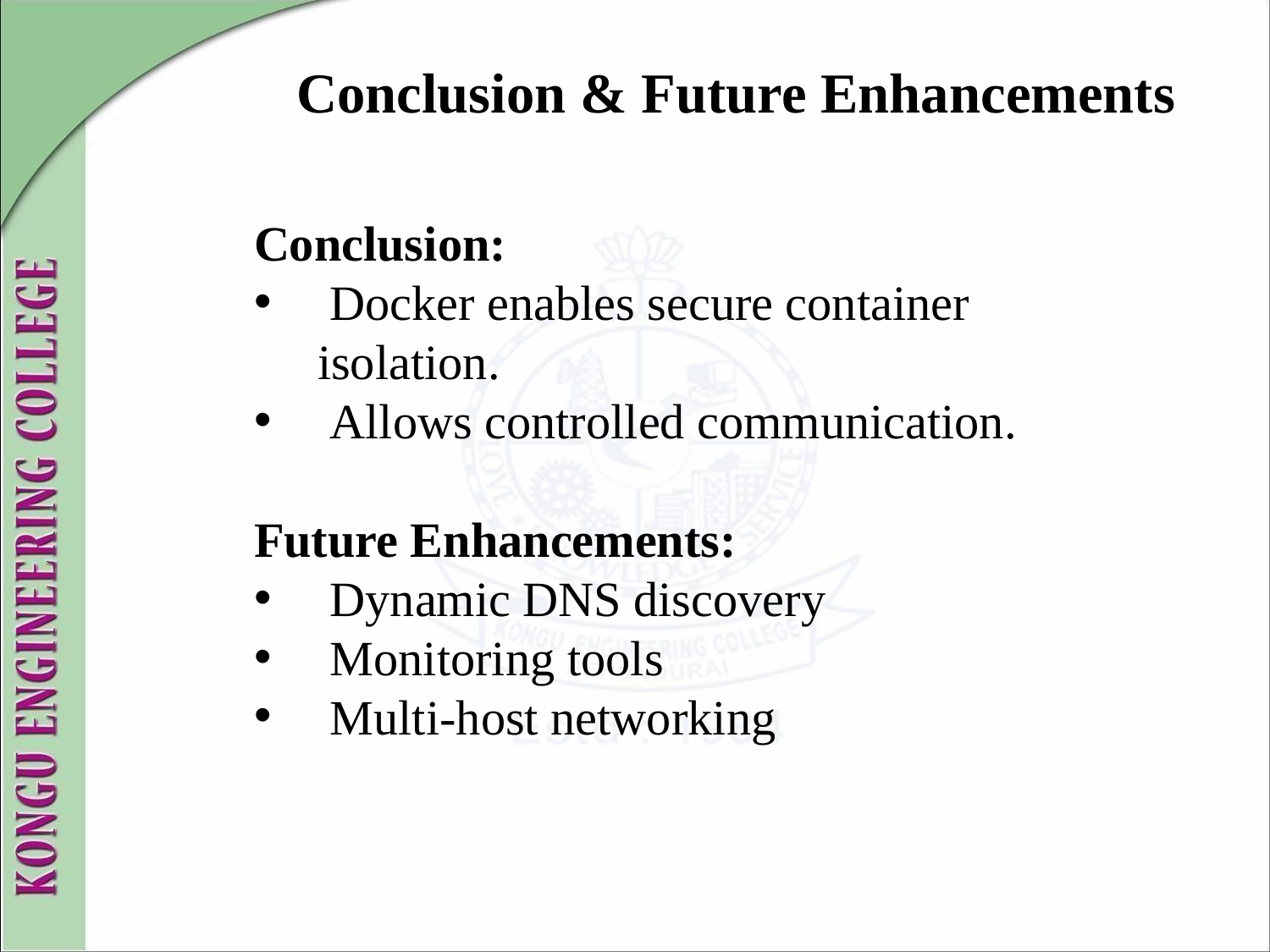

# Conclusion & Future Enhancements
Conclusion:
 Docker enables secure container isolation.
 Allows controlled communication.

Future Enhancements:
 Dynamic DNS discovery
 Monitoring tools
 Multi-host networking